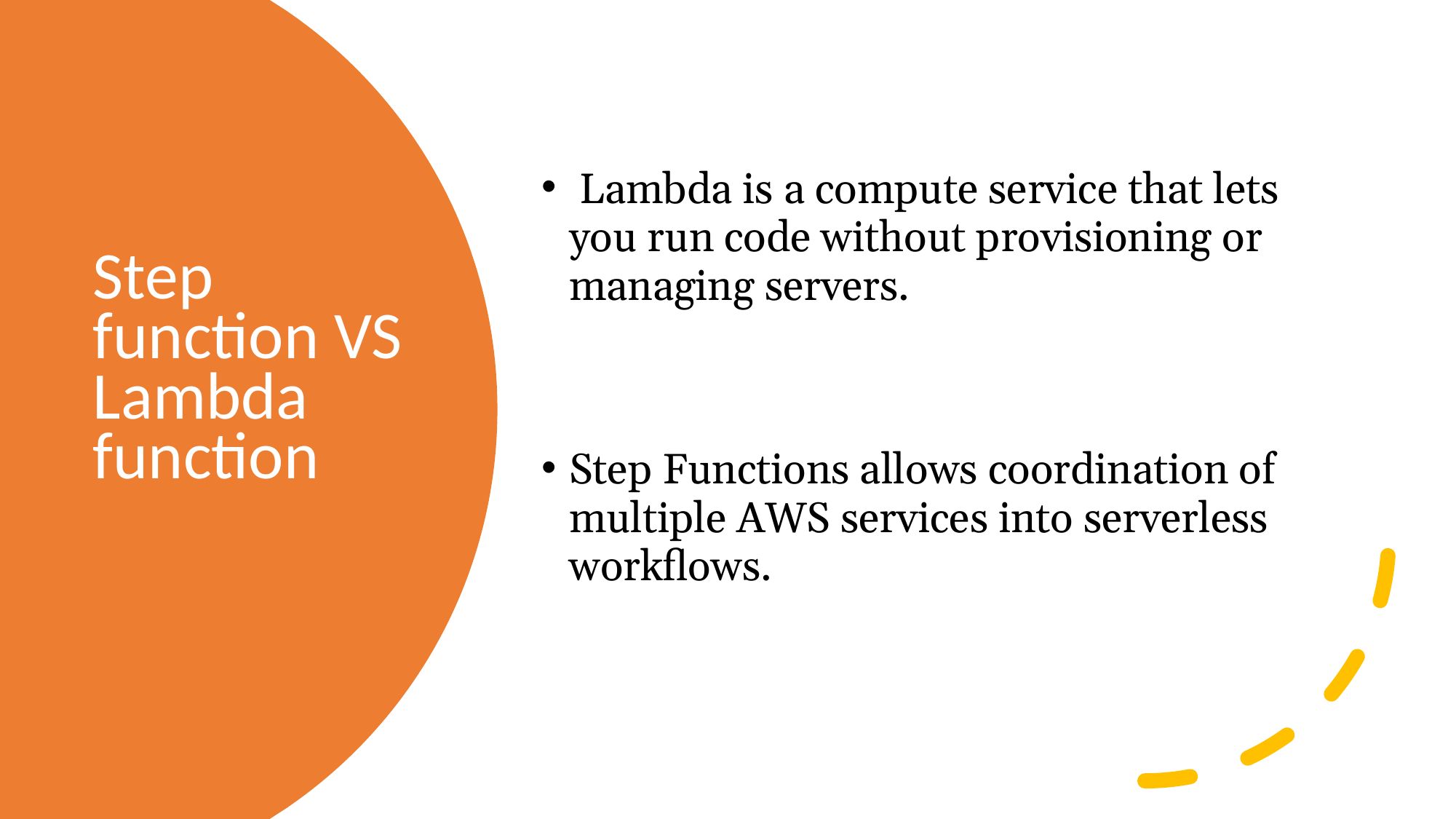

Lambda is a compute service that lets you run code without provisioning or managing servers.

Step Functions allows coordination of multiple AWS services into serverless workflows.

# Step function VS Lambda function